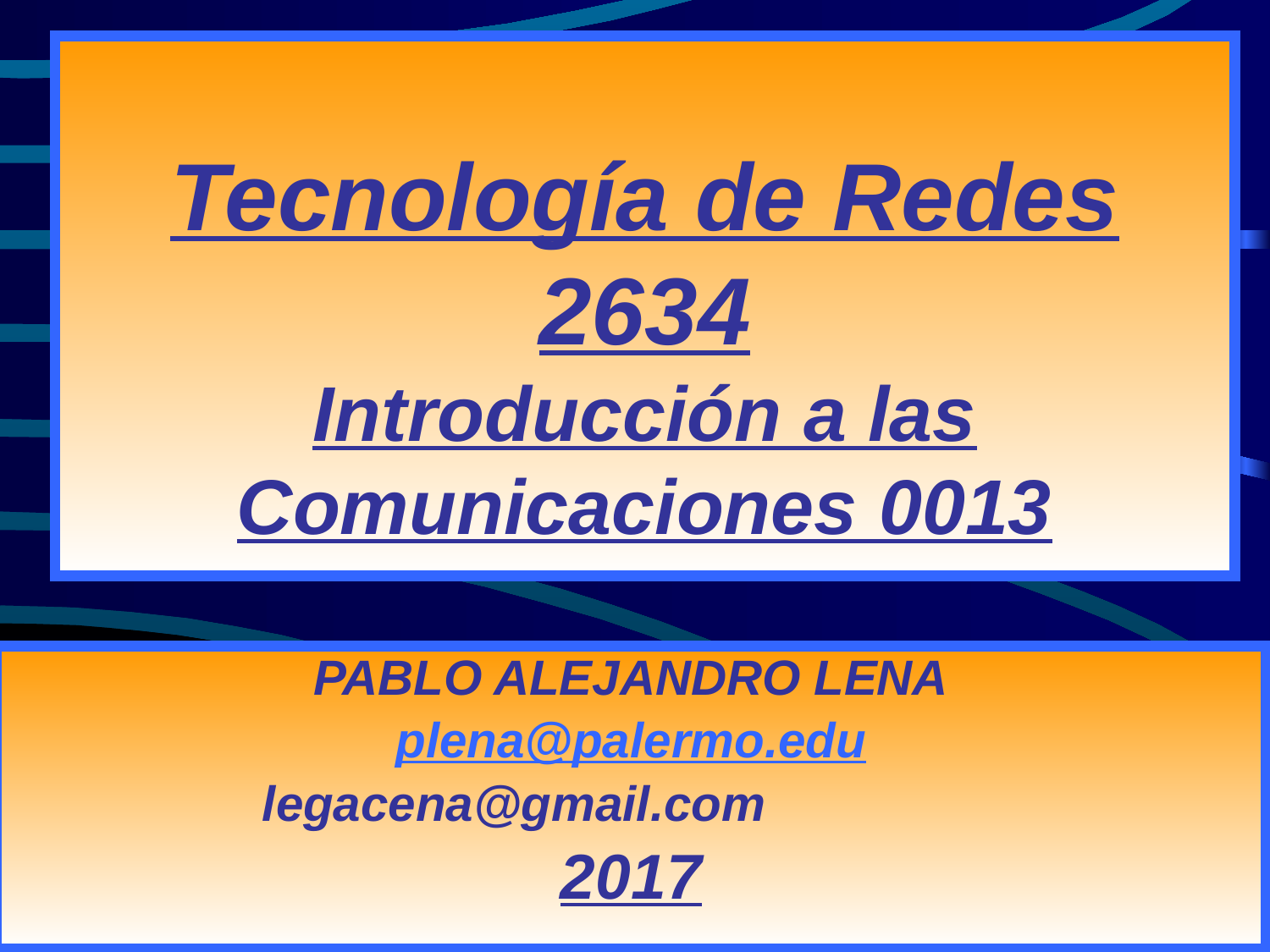

Tecnología de Redes 2634
Introducción a las Comunicaciones 0013
PABLO ALEJANDRO LENA
plena@palermo.edu
legacena@gmail.com
2017